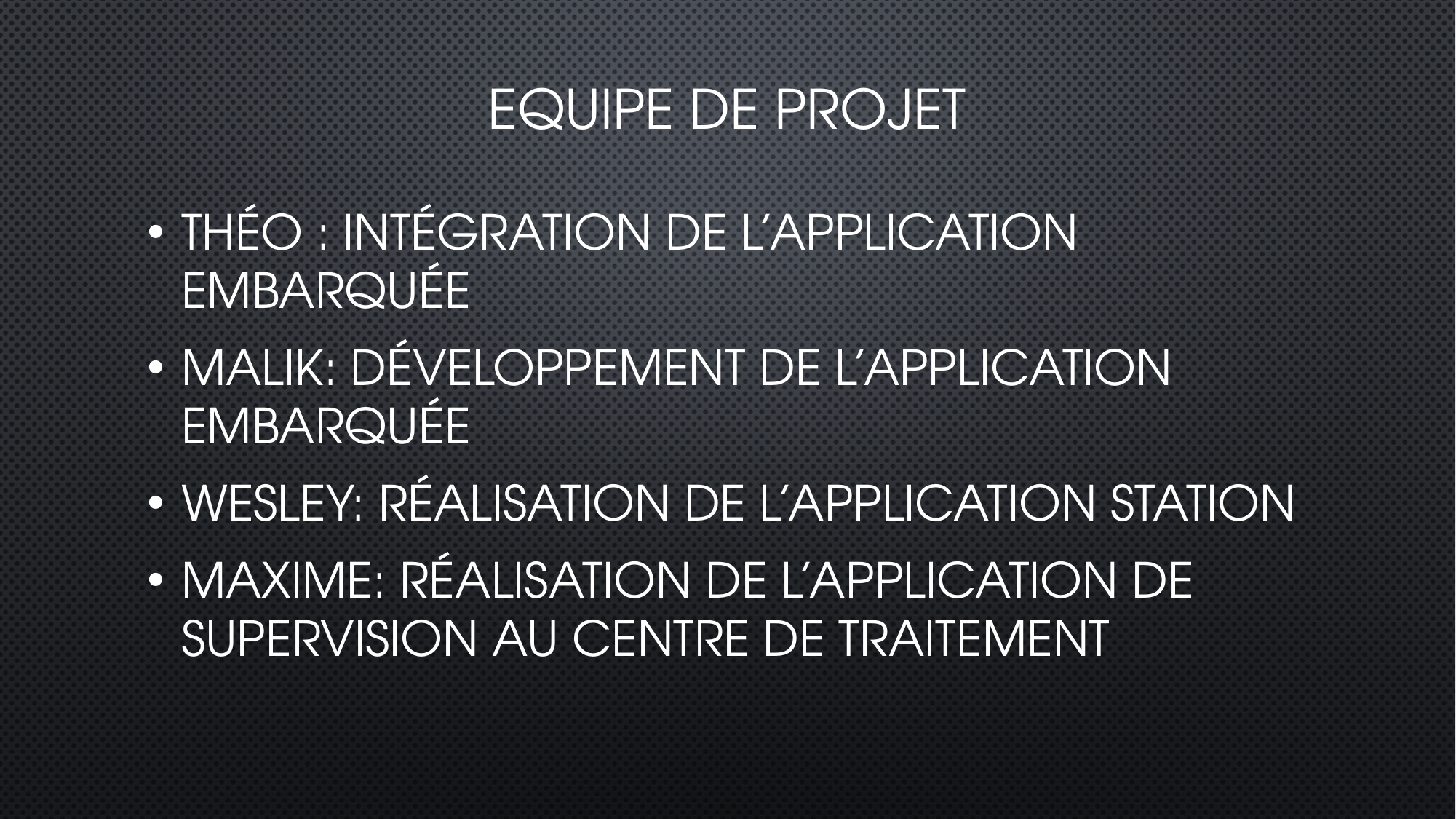

# Equipe de Projet
Théo : intégration de l’application embarquée
Malik: développement de l’application embarquée
Wesley: réalisation de l’application station
Maxime: réalisation de l’application de supervision au centre de traitement